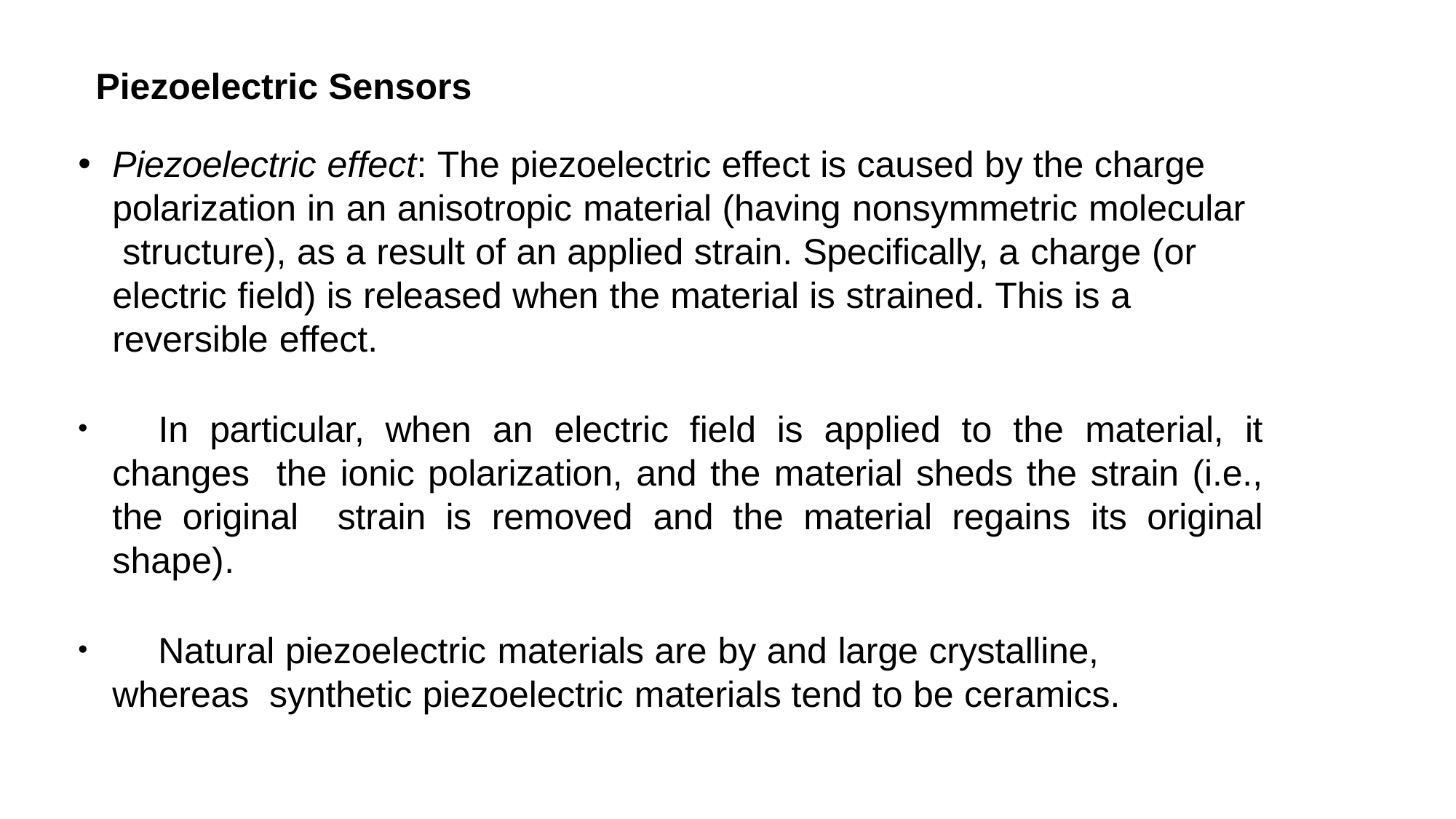

Piezoelectric Sensors
Piezoelectric effect: The piezoelectric effect is caused by the charge  polarization in an anisotropic material (having nonsymmetric molecular  structure), as a result of an applied strain. Specifically, a charge (or  electric field) is released when the material is strained. This is a  reversible effect.

	In particular, when an electric field is applied to the material, it changes  the ionic polarization, and the material sheds the strain (i.e., the original  strain is removed and the material regains its original shape).

	Natural piezoelectric materials are by and large crystalline, whereas  synthetic piezoelectric materials tend to be ceramics.